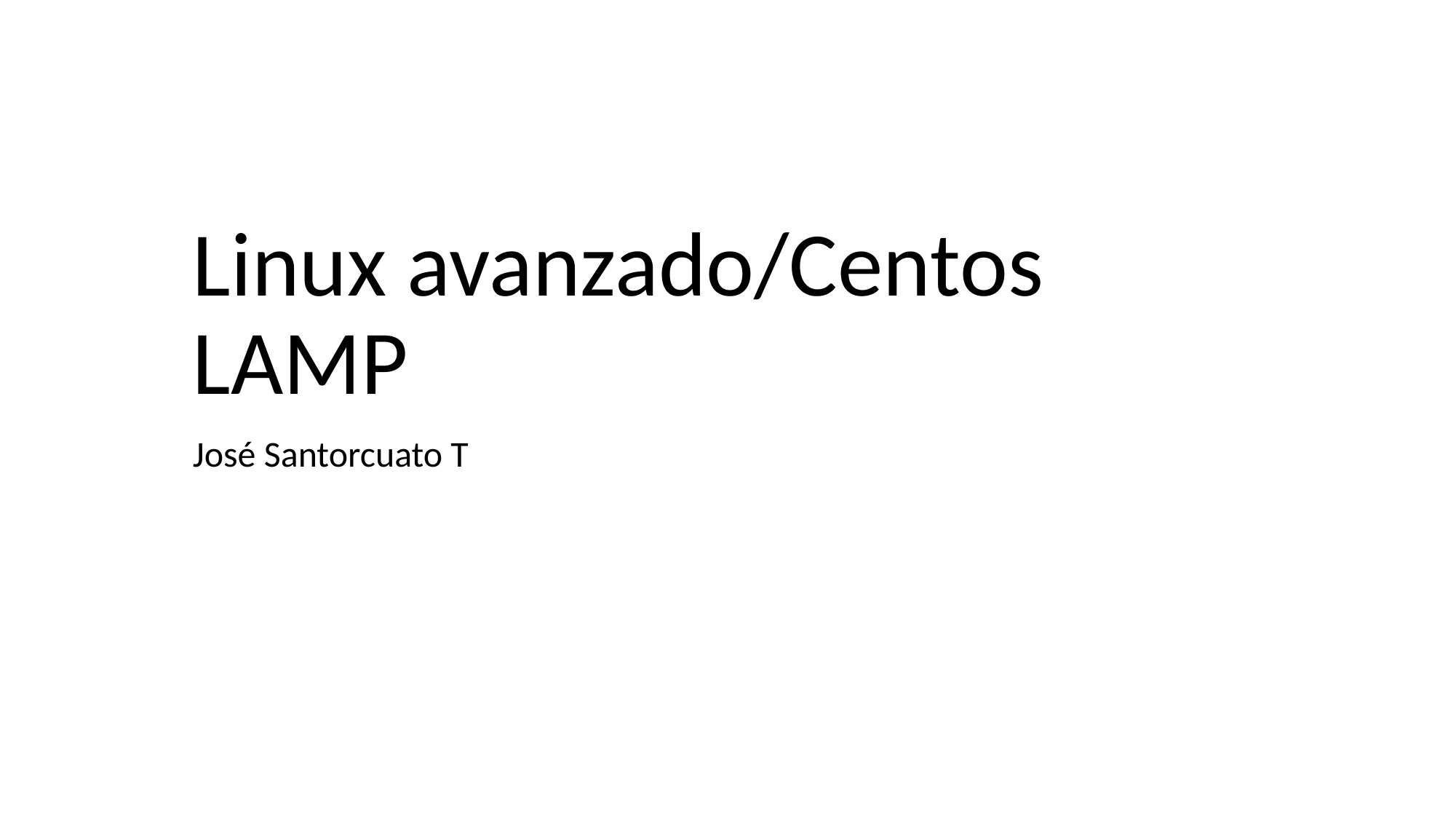

# Linux avanzado/Centos LAMP
José Santorcuato T